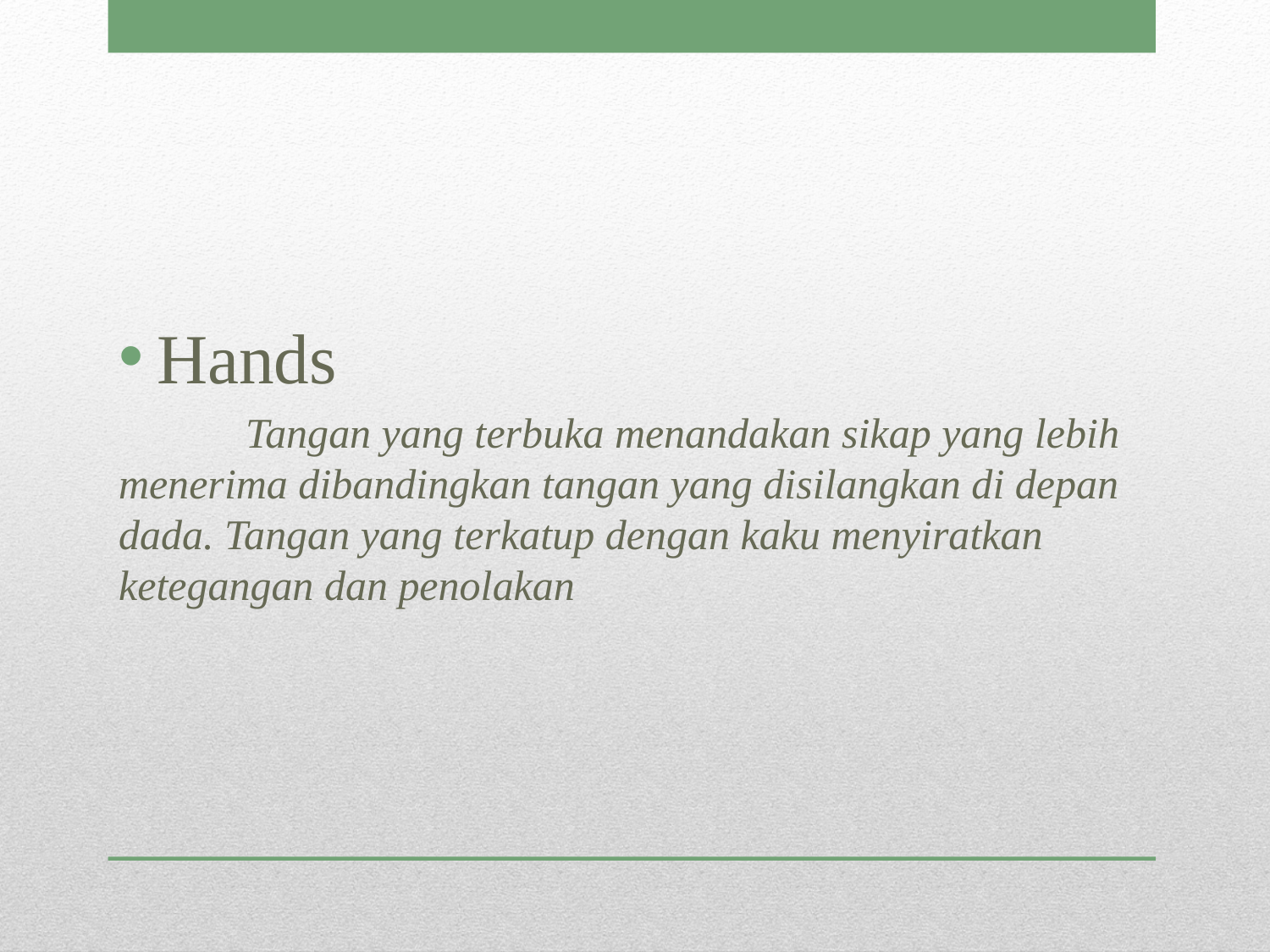

Hands
	Tangan yang terbuka menandakan sikap yang lebih menerima dibandingkan tangan yang disilangkan di depan dada. Tangan yang terkatup dengan kaku menyiratkan ketegangan dan penolakan
#